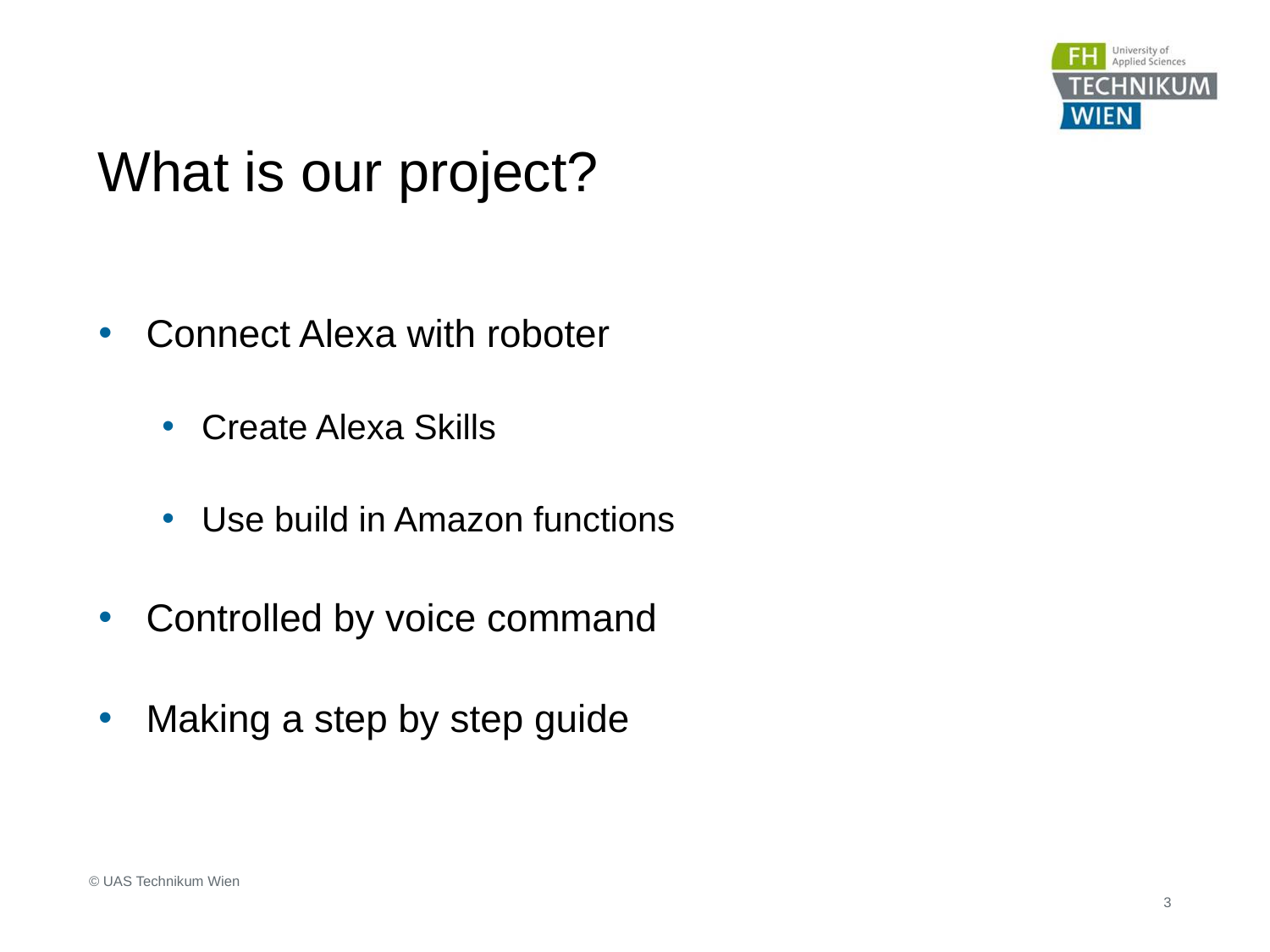

# What is our project?
Connect Alexa with roboter
Create Alexa Skills
Use build in Amazon functions
Controlled by voice command
Making a step by step guide
 © UAS Technikum Wien

3